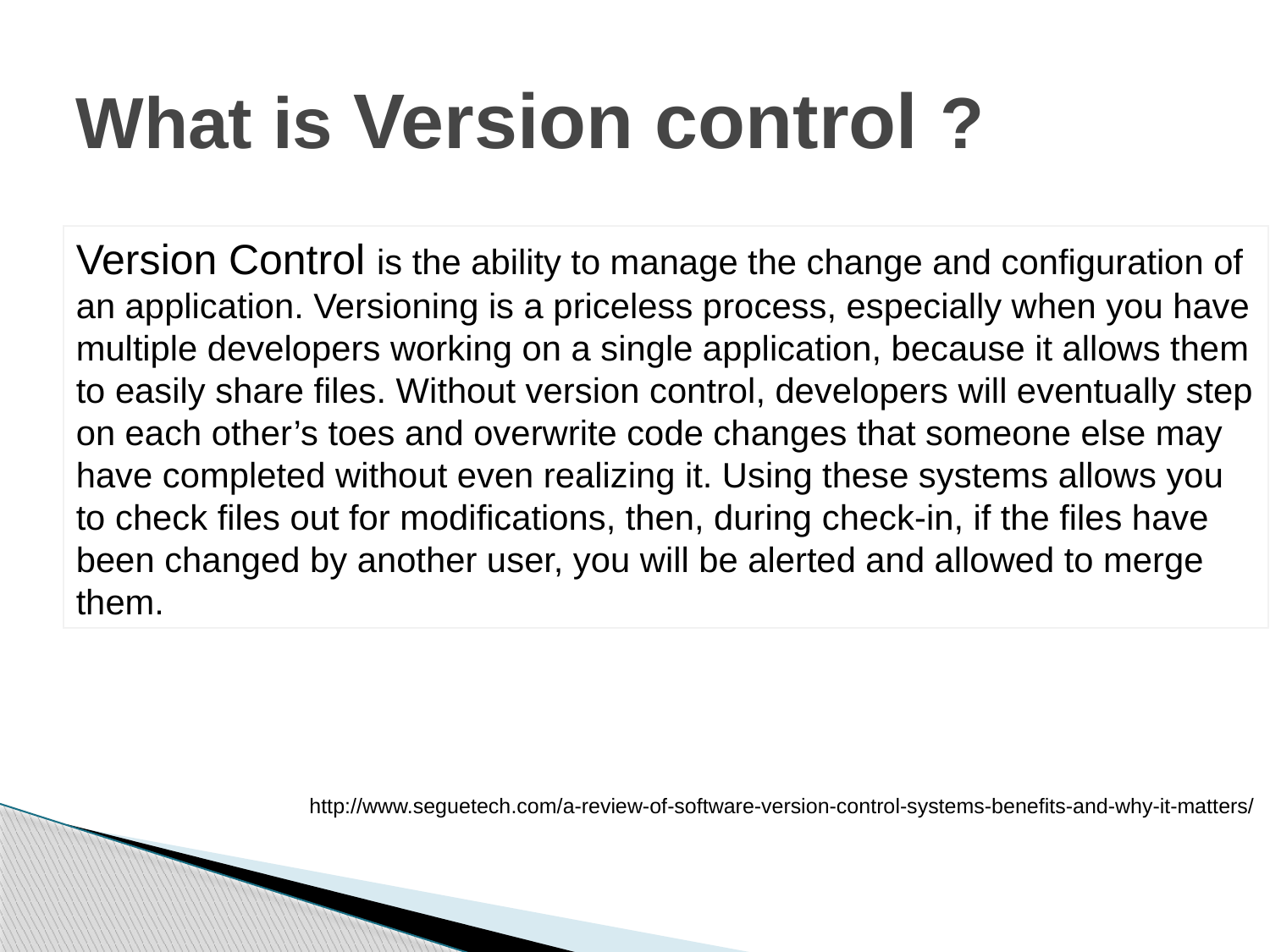

# What is Version control ?
Version Control is the ability to manage the change and configuration of an application. Versioning is a priceless process, especially when you have multiple developers working on a single application, because it allows them to easily share files. Without version control, developers will eventually step on each other’s toes and overwrite code changes that someone else may have completed without even realizing it. Using these systems allows you to check files out for modifications, then, during check-in, if the files have been changed by another user, you will be alerted and allowed to merge them.
http://www.seguetech.com/a-review-of-software-version-control-systems-benefits-and-why-it-matters/